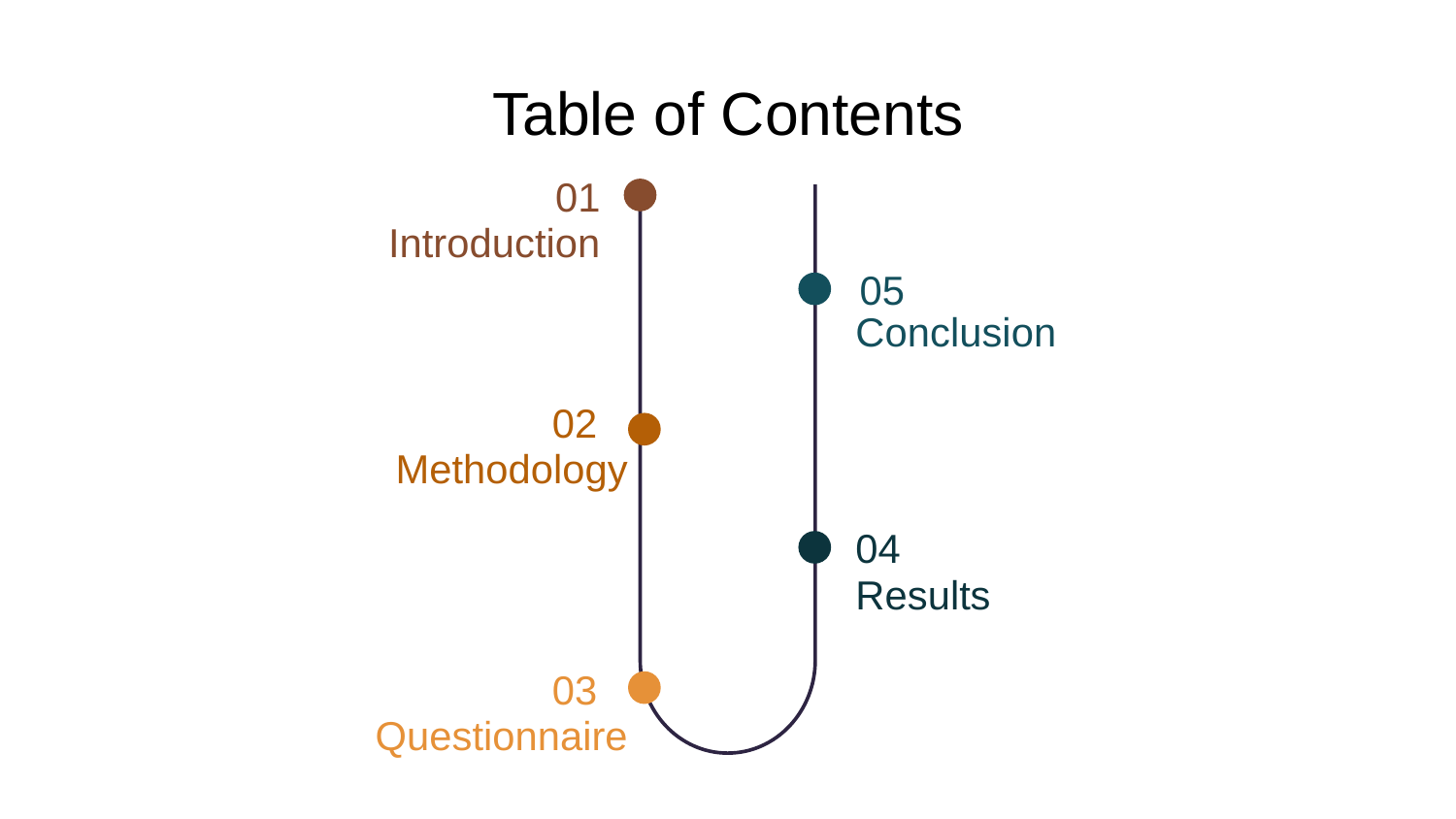

# Table of Contents
01

Introduction
05

Conclusion
02

Methodology
04

Results
03

Questionnaire